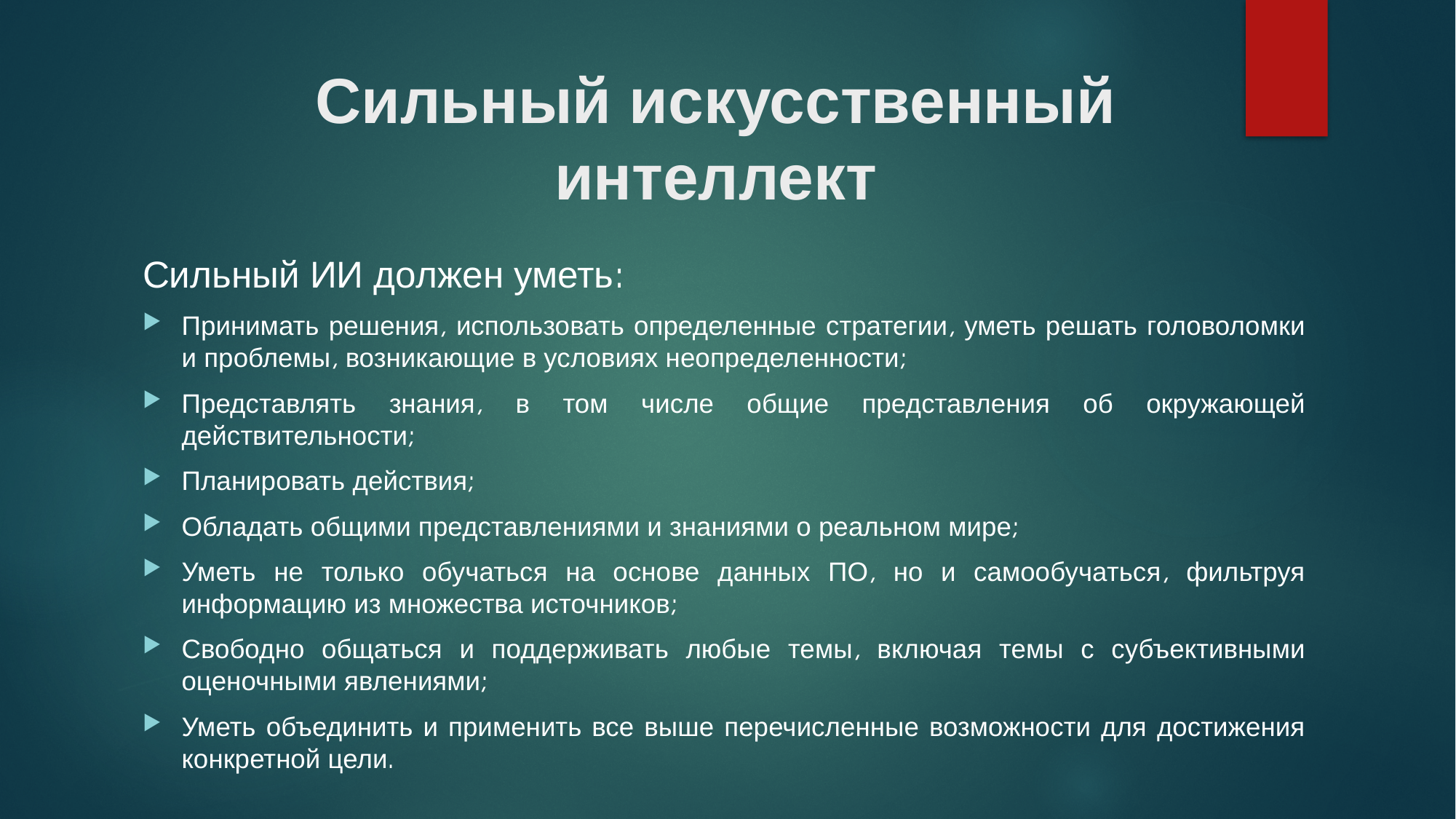

# Сильный искусственный интеллект
Сильный ИИ должен уметь:
Принимать решения, использовать определенные стратегии, уметь решать головоломки и проблемы, возникающие в условиях неопределенности;
Представлять знания, в том числе общие представления об окружающей действительности;
Планировать действия;
Обладать общими представлениями и знаниями о реальном мире;
Уметь не только обучаться на основе данных ПО, но и самообучаться, фильтруя информацию из множества источников;
Свободно общаться и поддерживать любые темы, включая темы с субъективными оценочными явлениями;
Уметь объединить и применить все выше перечисленные возможности для достижения конкретной цели.